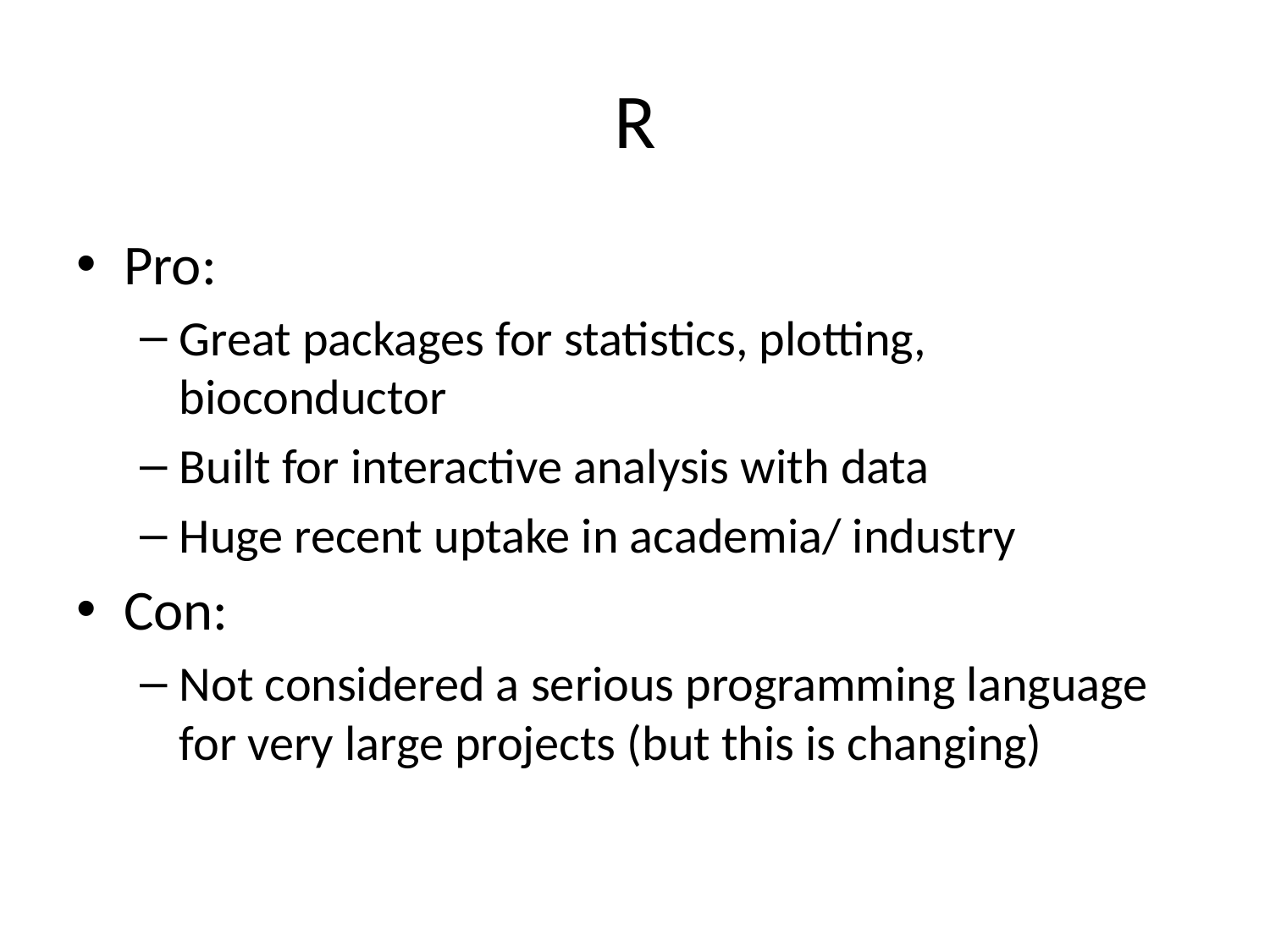

# R
Pro:
Great packages for statistics, plotting, bioconductor
Built for interactive analysis with data
Huge recent uptake in academia/ industry
Con:
Not considered a serious programming language for very large projects (but this is changing)